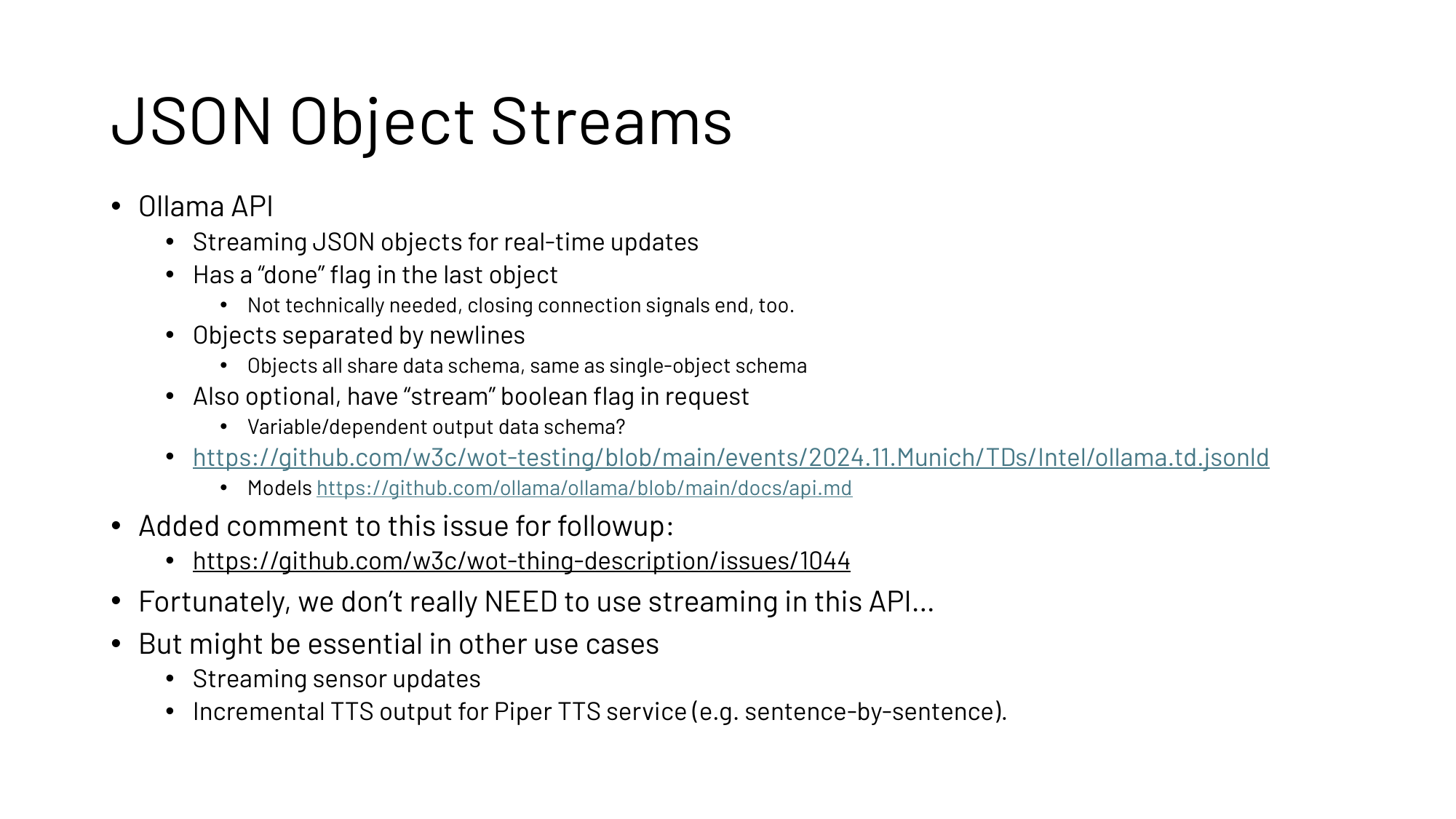

# JSON Object Streams
Ollama API
Streaming JSON objects for real-time updates
Has a “done” flag in the last object
Not technically needed, closing connection signals end, too.
Objects separated by newlines
Objects all share data schema, same as single-object schema
Also optional, have “stream” boolean flag in request
Variable/dependent output data schema?
https://github.com/w3c/wot-testing/blob/main/events/2024.11.Munich/TDs/Intel/ollama.td.jsonld
Models https://github.com/ollama/ollama/blob/main/docs/api.md
Added comment to this issue for followup:
https://github.com/w3c/wot-thing-description/issues/1044
Fortunately, we don’t really NEED to use streaming in this API…
But might be essential in other use cases
Streaming sensor updates
Incremental TTS output for Piper TTS service (e.g. sentence-by-sentence).